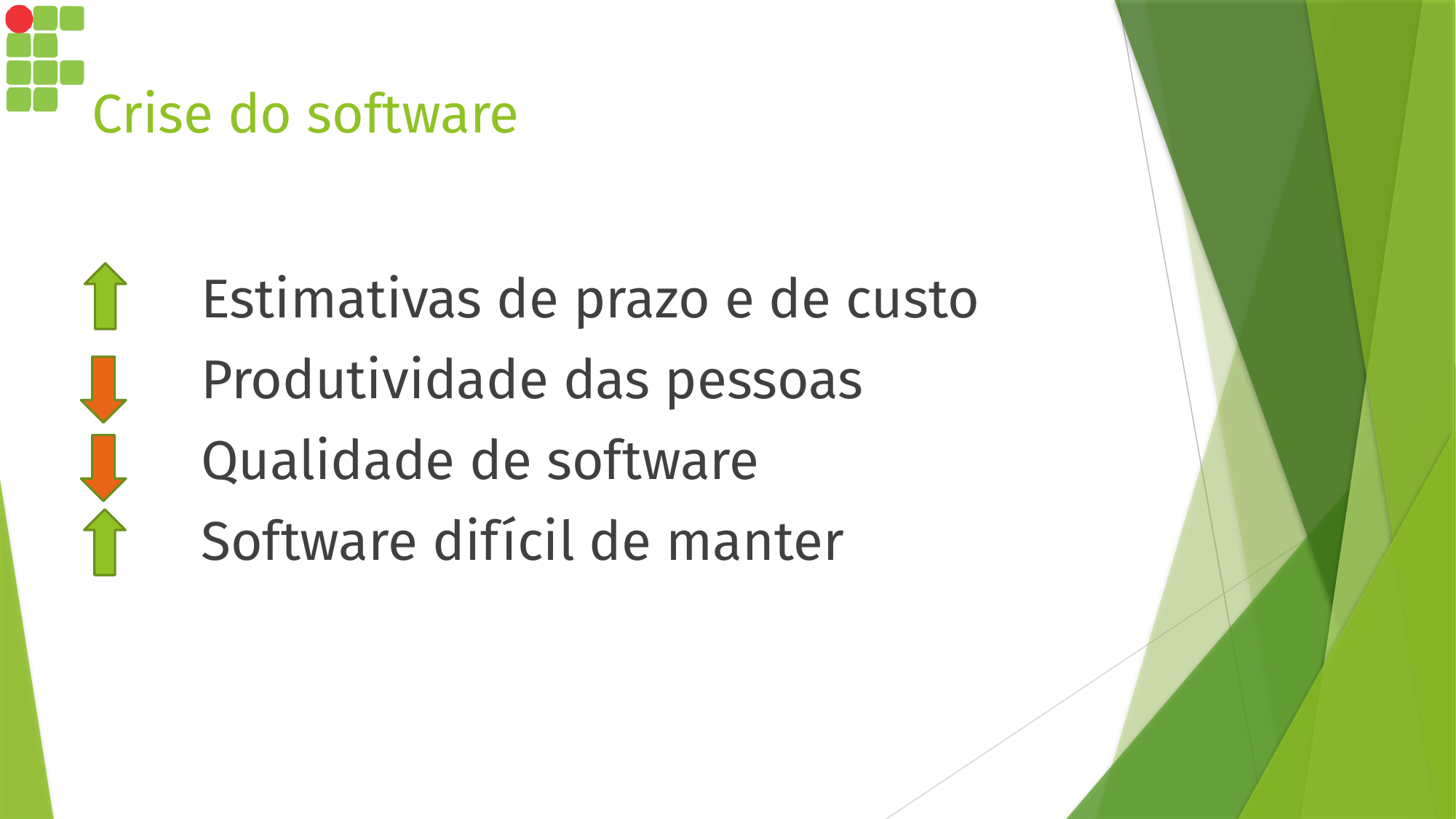

# Crise do software
	Estimativas de prazo e de custo
	Produtividade das pessoas
	Qualidade de software
	Software difícil de manter